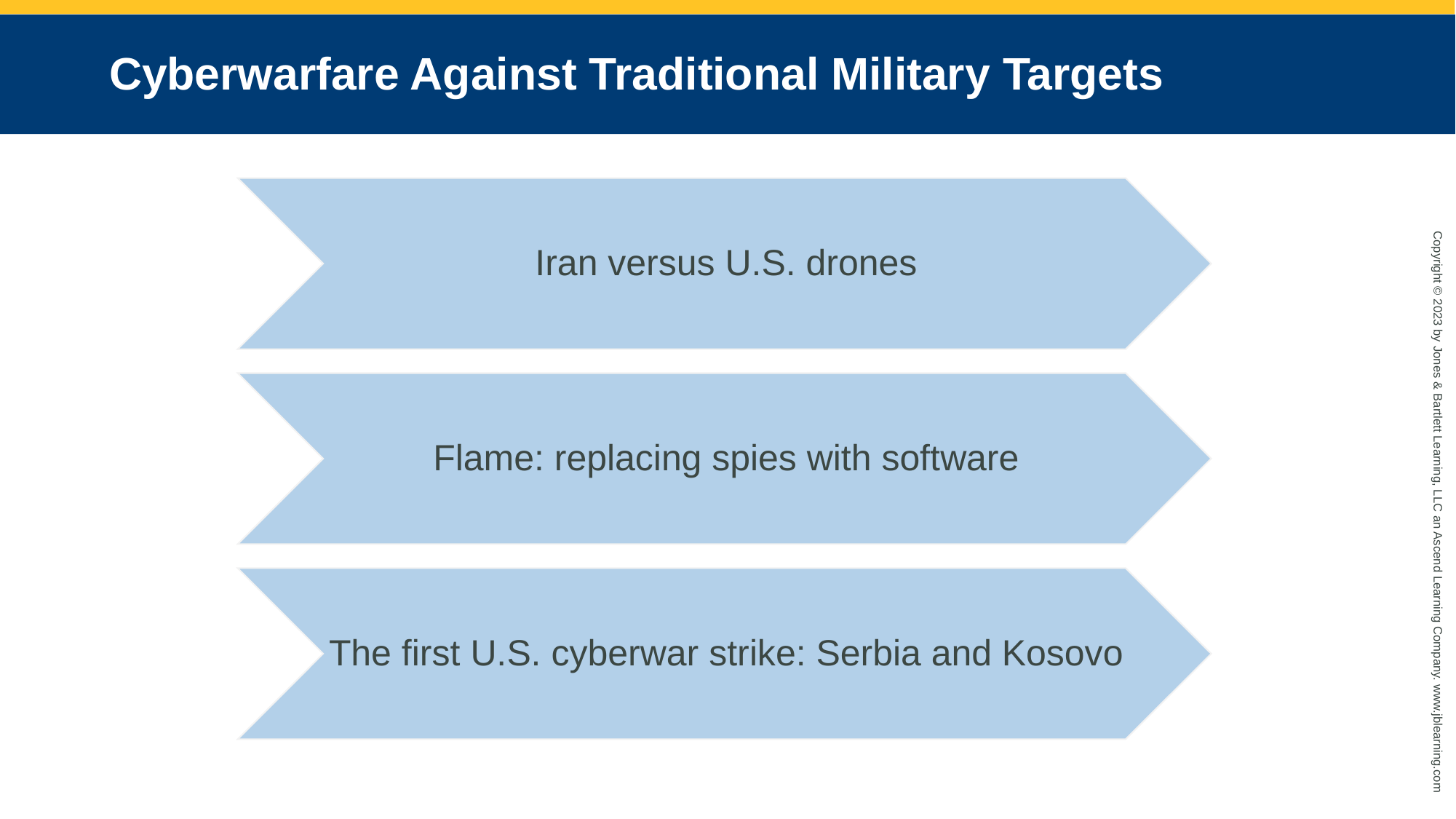

# Cyberwarfare Against Traditional Military Targets
Iran versus U.S. drones
Flame: replacing spies with software
The first U.S. cyberwar strike: Serbia and Kosovo